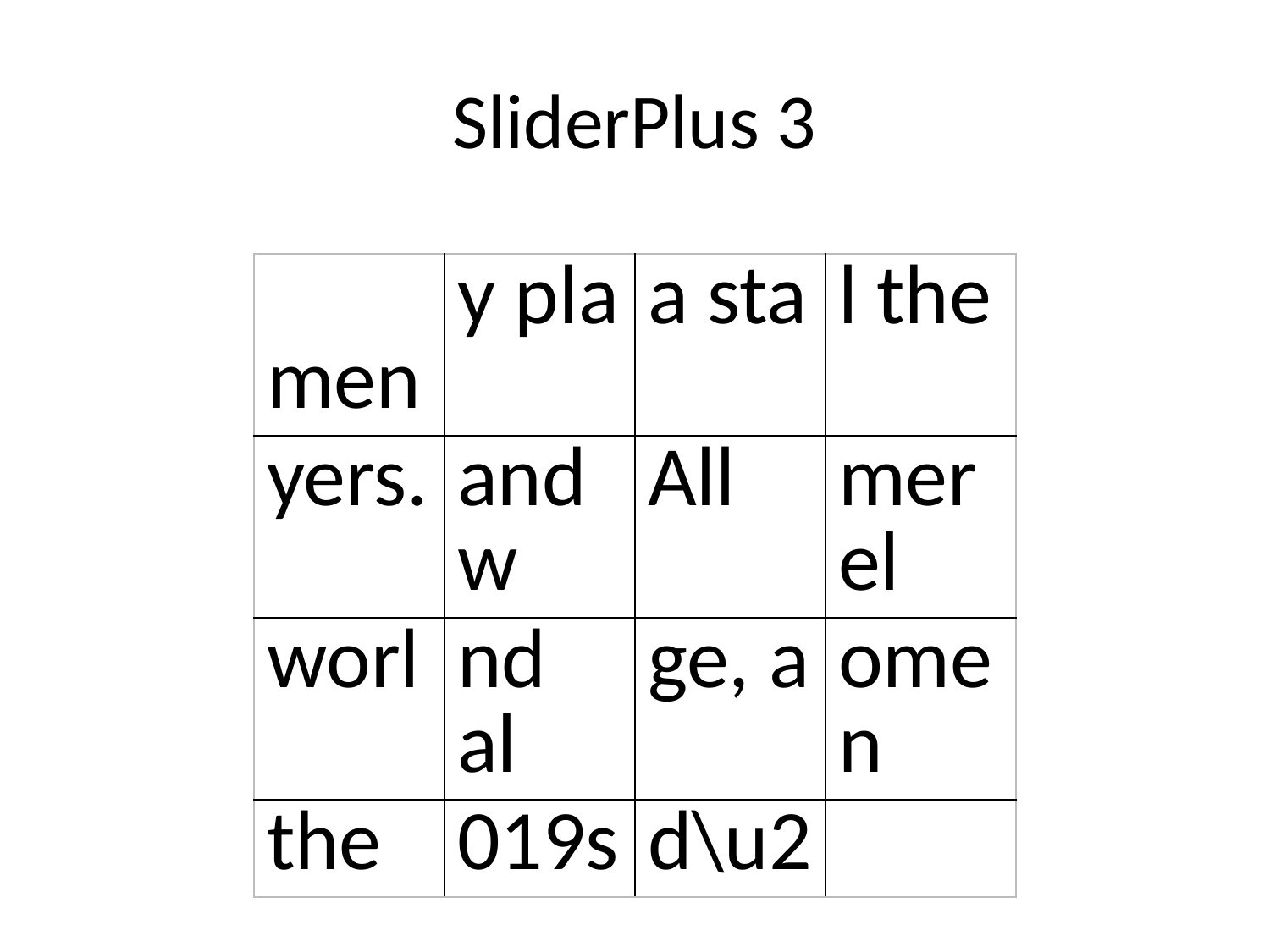

# SliderPlus 3
| men | y pla | a sta | l the |
| --- | --- | --- | --- |
| yers. | and w | All | merel |
| worl | nd al | ge, a | omen |
| the | 019s | d\u2 |  |